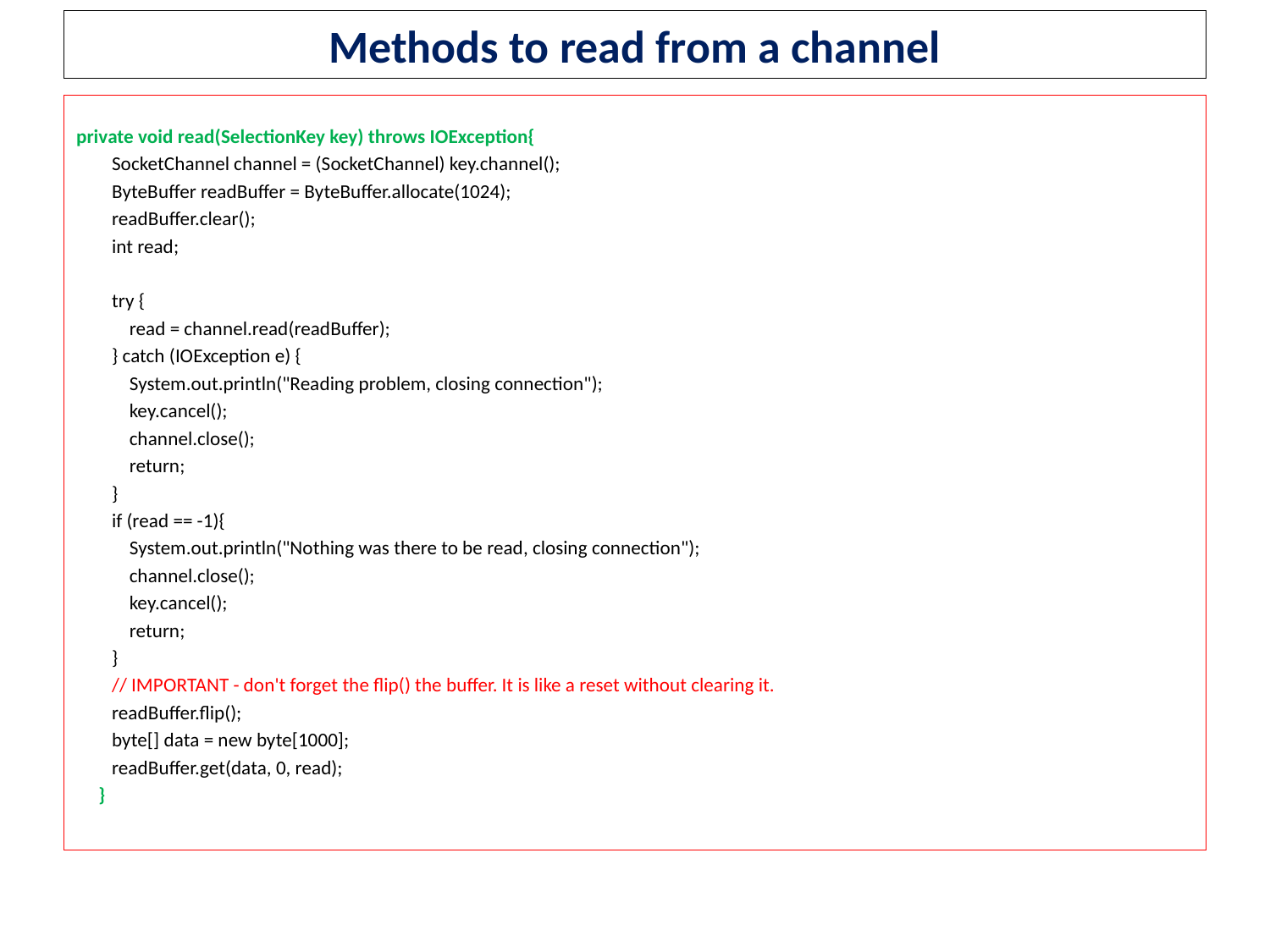

# Methods to read from a channel

private void read(SelectionKey key) throws IOException{
        SocketChannel channel = (SocketChannel) key.channel();
        ByteBuffer readBuffer = ByteBuffer.allocate(1024);
        readBuffer.clear();
        int read;

        try {
            read = channel.read(readBuffer);
        } catch (IOException e) {
            System.out.println("Reading problem, closing connection");
            key.cancel();
            channel.close();
            return;
        }
        if (read == -1){
            System.out.println("Nothing was there to be read, closing connection");
            channel.close();
            key.cancel();
            return;
        }
        // IMPORTANT - don't forget the flip() the buffer. It is like a reset without clearing it.
        readBuffer.flip();
        byte[] data = new byte[1000];
        readBuffer.get(data, 0, read);
     }